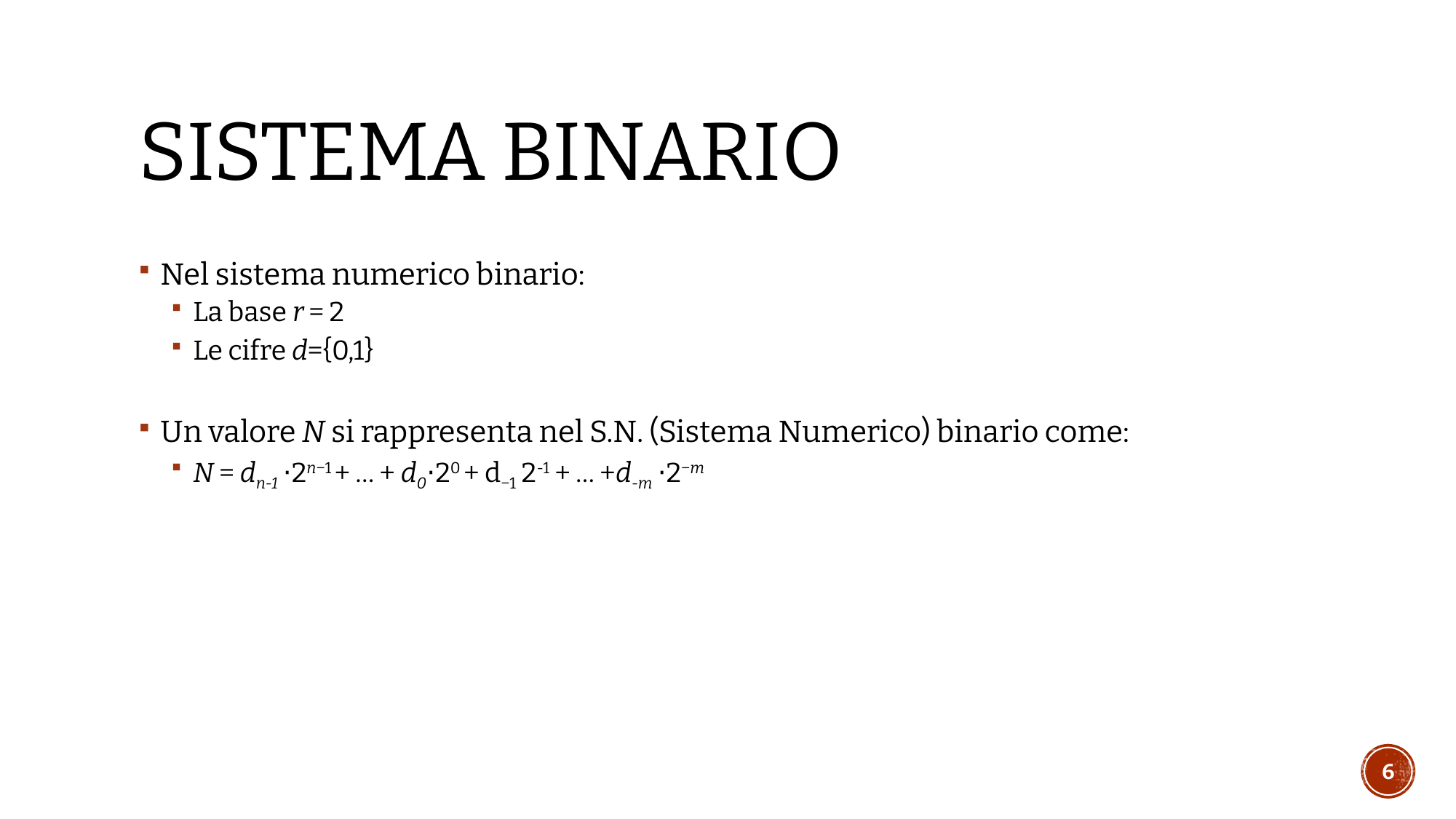

# Sistema Binario
Nel sistema numerico binario:
La base r = 2
Le cifre d={0,1}
Un valore N si rappresenta nel S.N. (Sistema Numerico) binario come:
N = dn-1 ⋅2n−1 + … + d0⋅20 + d−1 2-1 + … +d-m ⋅2−m

6